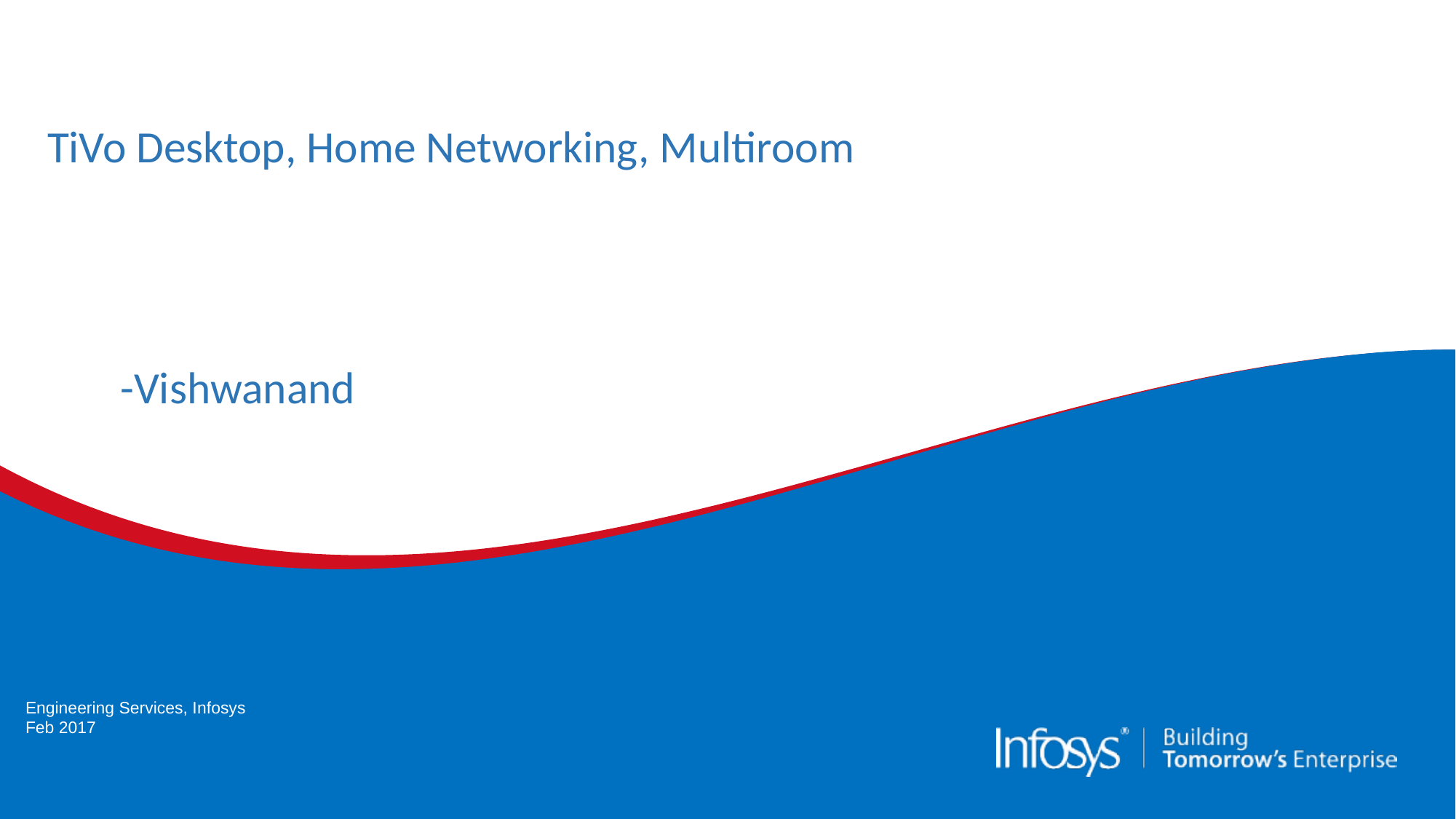

# TiVo Desktop, Home Networking, Multiroom -Vishwanand
Engineering Services, Infosys
Feb 2017